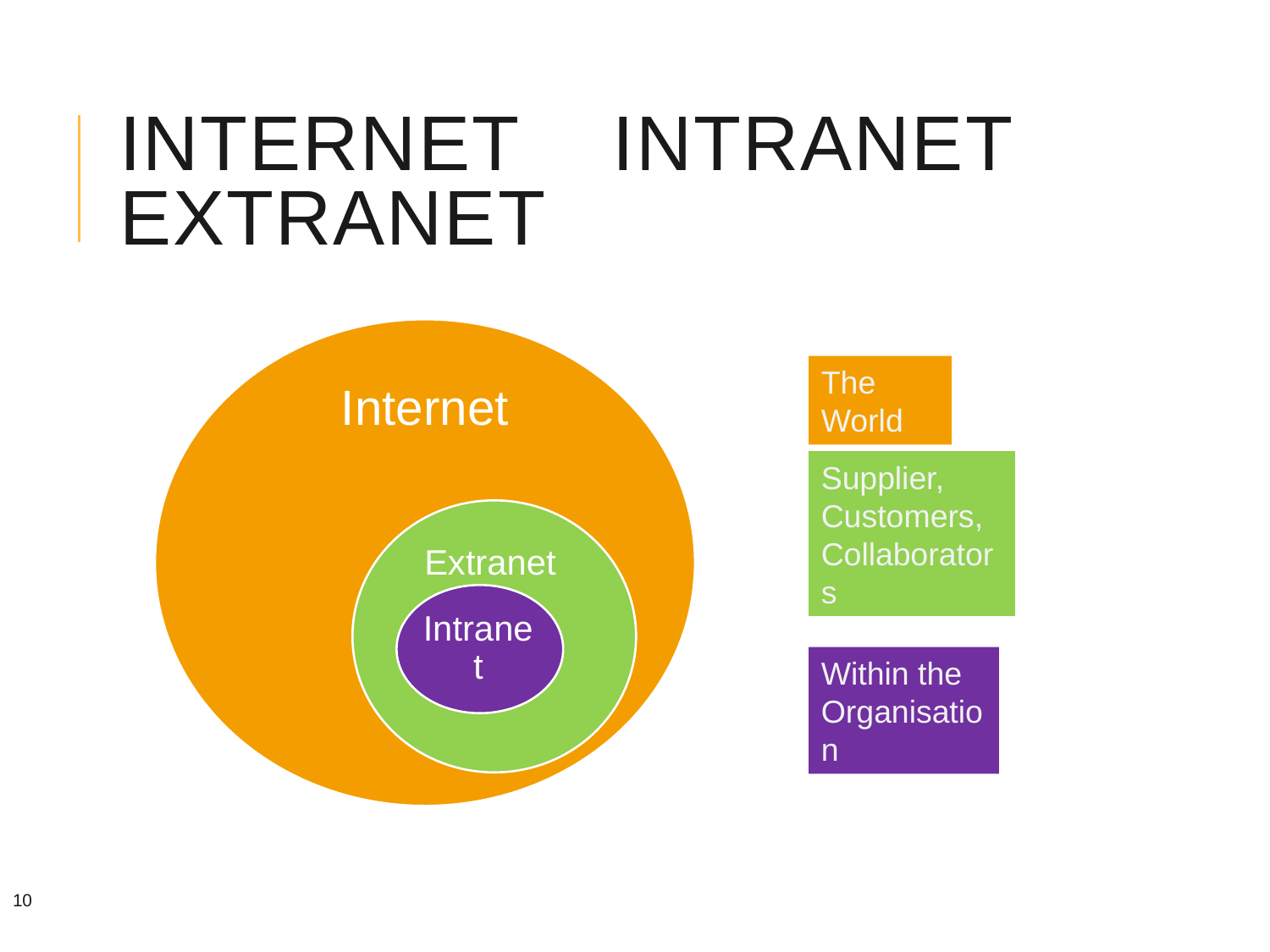

# Internet    Intranet    Extranet

Internet
The World
Supplier, Customers,
Collaborators

Extranet

Intranet
Within the  Organisation
10